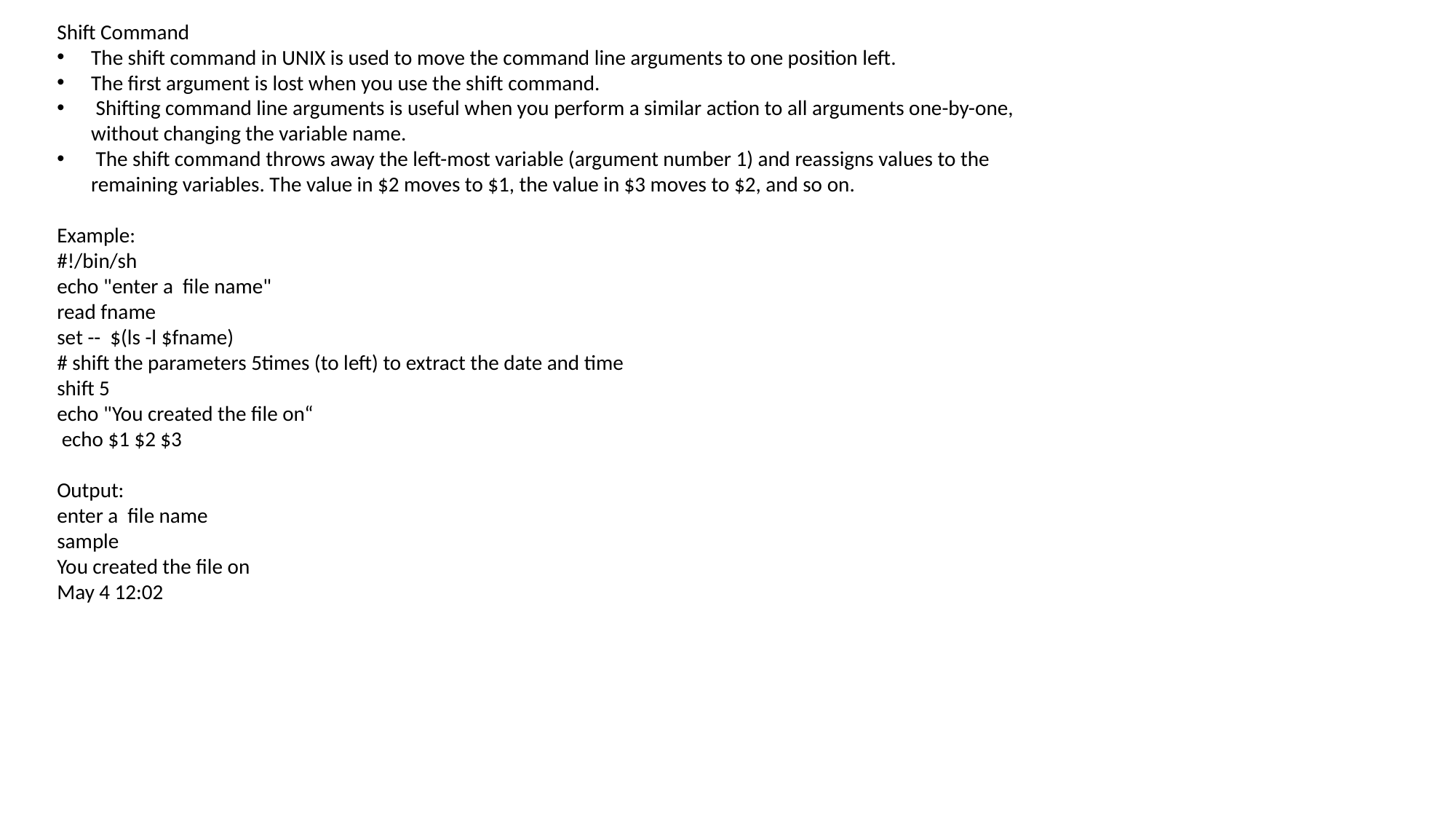

Shift Command
The shift command in UNIX is used to move the command line arguments to one position left.
The first argument is lost when you use the shift command.
 Shifting command line arguments is useful when you perform a similar action to all arguments one-by-one, without changing the variable name.
 The shift command throws away the left-most variable (argument number 1) and reassigns values to the remaining variables. The value in $2 moves to $1, the value in $3 moves to $2, and so on.

Example:
#!/bin/sh
echo "enter a  file name"
read fname
set --  $(ls -l $fname)
# shift the parameters 5times (to left) to extract the date and time
shift 5
echo "You created the file on“
 echo $1 $2 $3

Output:
enter a  file name
sample
You created the file on
May 4 12:02